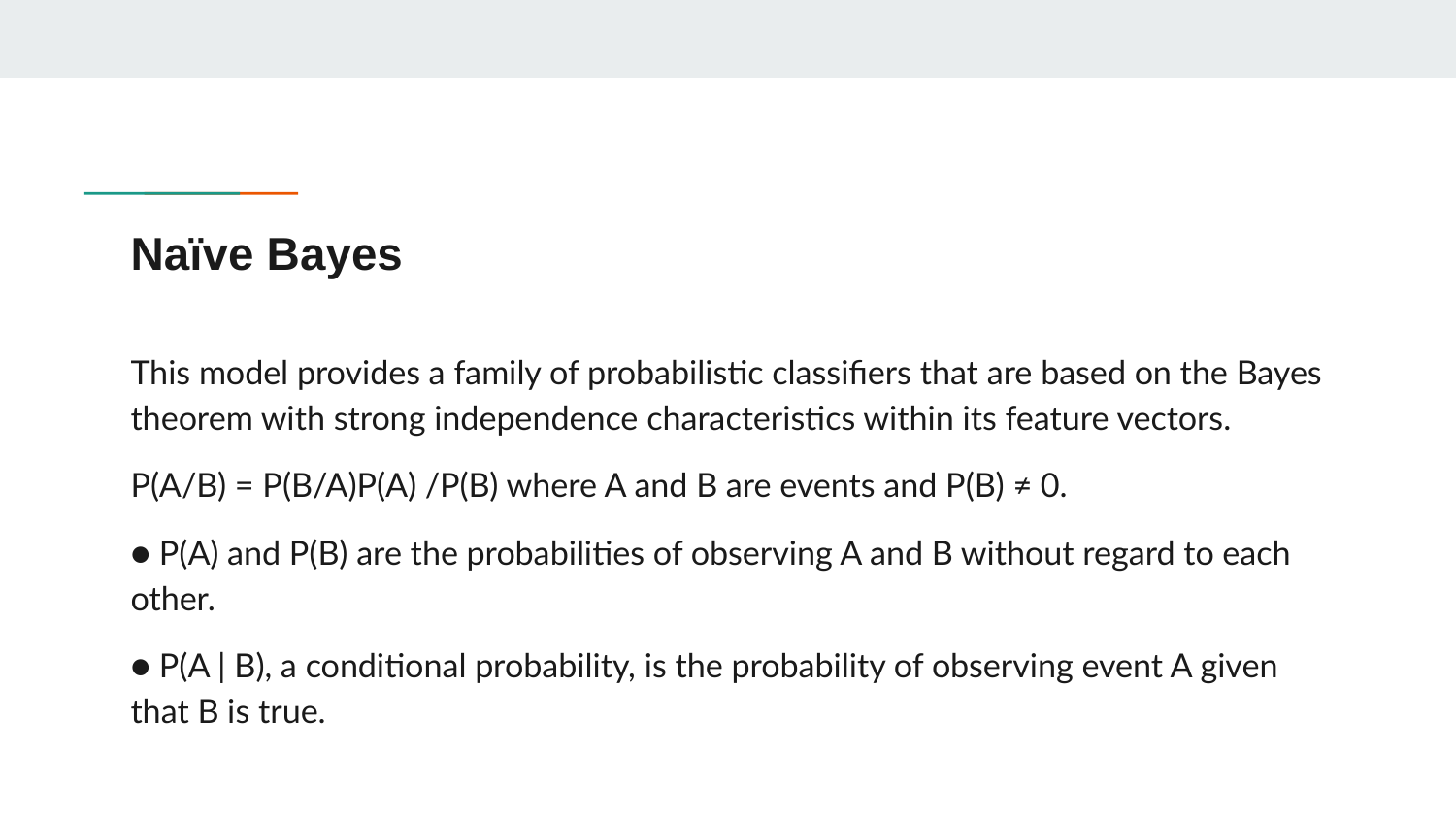

# Naïve Bayes
This model provides a family of probabilistic classifiers that are based on the Bayes theorem with strong independence characteristics within its feature vectors.
P(A/B) = P(B/A)P(A) /P(B) where A and B are events and P(B) ≠ 0.
● P(A) and P(B) are the probabilities of observing A and B without regard to each other.
● P(A | B), a conditional probability, is the probability of observing event A given that B is true.